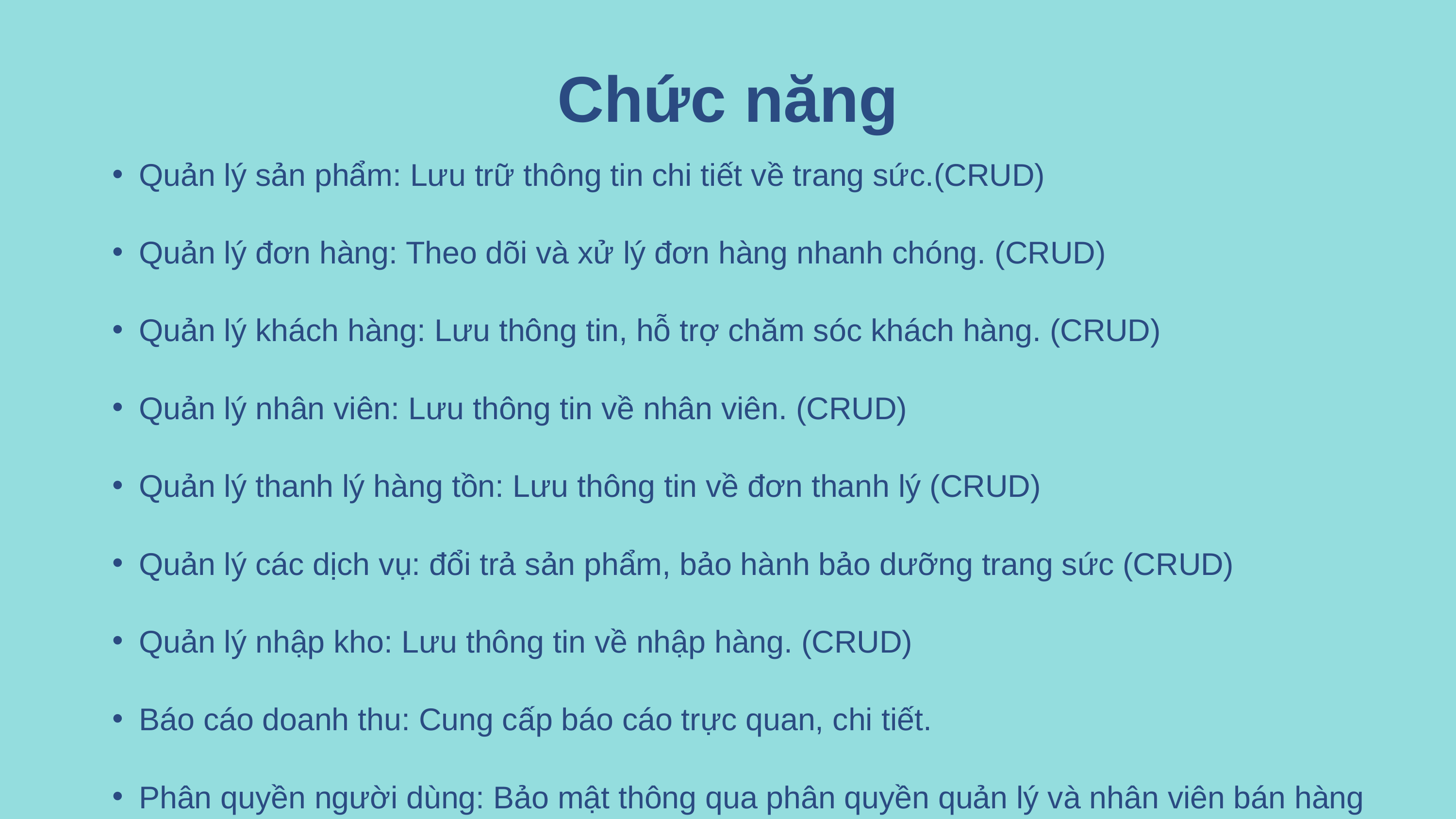

Chức năng
Quản lý sản phẩm: Lưu trữ thông tin chi tiết về trang sức.(CRUD)
Quản lý đơn hàng: Theo dõi và xử lý đơn hàng nhanh chóng. (CRUD)
Quản lý khách hàng: Lưu thông tin, hỗ trợ chăm sóc khách hàng. (CRUD)
Quản lý nhân viên: Lưu thông tin về nhân viên. (CRUD)
Quản lý thanh lý hàng tồn: Lưu thông tin về đơn thanh lý (CRUD)
Quản lý các dịch vụ: đổi trả sản phẩm, bảo hành bảo dưỡng trang sức (CRUD)
Quản lý nhập kho: Lưu thông tin về nhập hàng. (CRUD)
Báo cáo doanh thu: Cung cấp báo cáo trực quan, chi tiết.
Phân quyền người dùng: Bảo mật thông qua phân quyền quản lý và nhân viên bán hàng